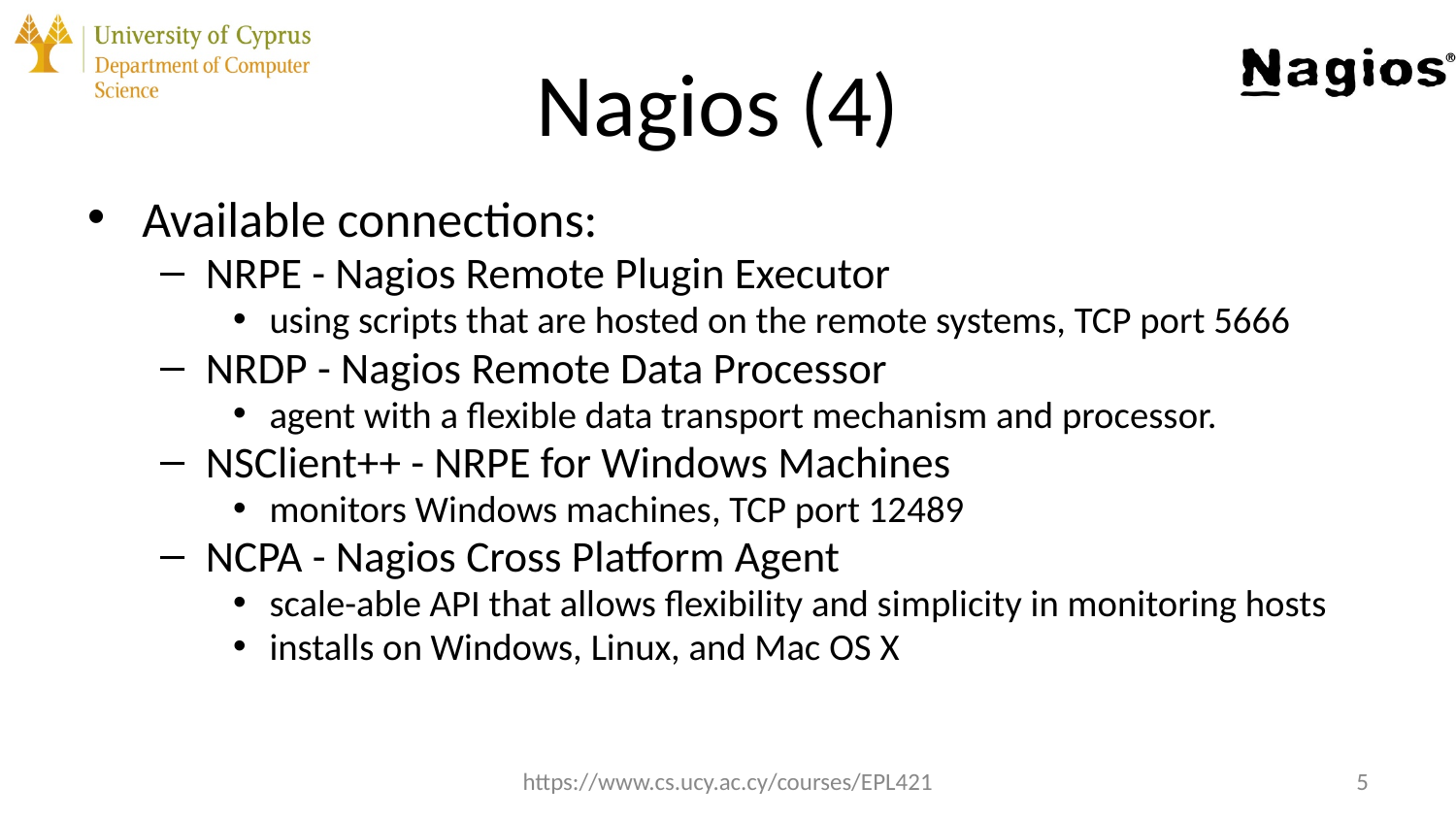

# Nagios (4)
Available connections:
NRPE - Nagios Remote Plugin Executor
using scripts that are hosted on the remote systems, TCP port 5666
NRDP - Nagios Remote Data Processor
agent with a flexible data transport mechanism and processor.
NSClient++ - NRPE for Windows Machines
monitors Windows machines, TCP port 12489
NCPA - Nagios Cross Platform Agent
scale-able API that allows flexibility and simplicity in monitoring hosts
installs on Windows, Linux, and Mac OS X
https://www.cs.ucy.ac.cy/courses/EPL421
5